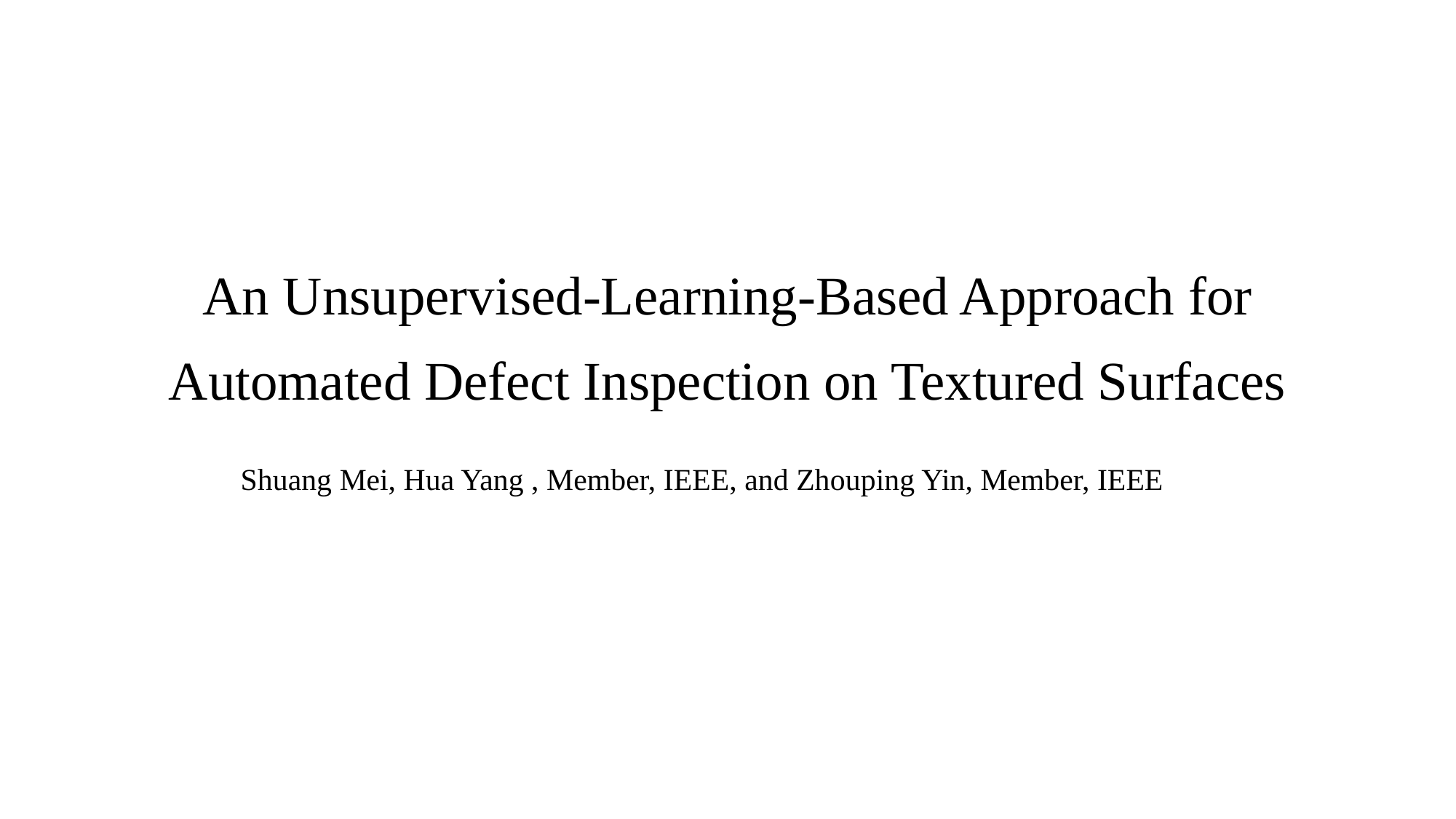

An Unsupervised-Learning-Based Approach for
Automated Defect Inspection on Textured Surfaces
Shuang Mei, Hua Yang , Member, IEEE, and Zhouping Yin, Member, IEEE